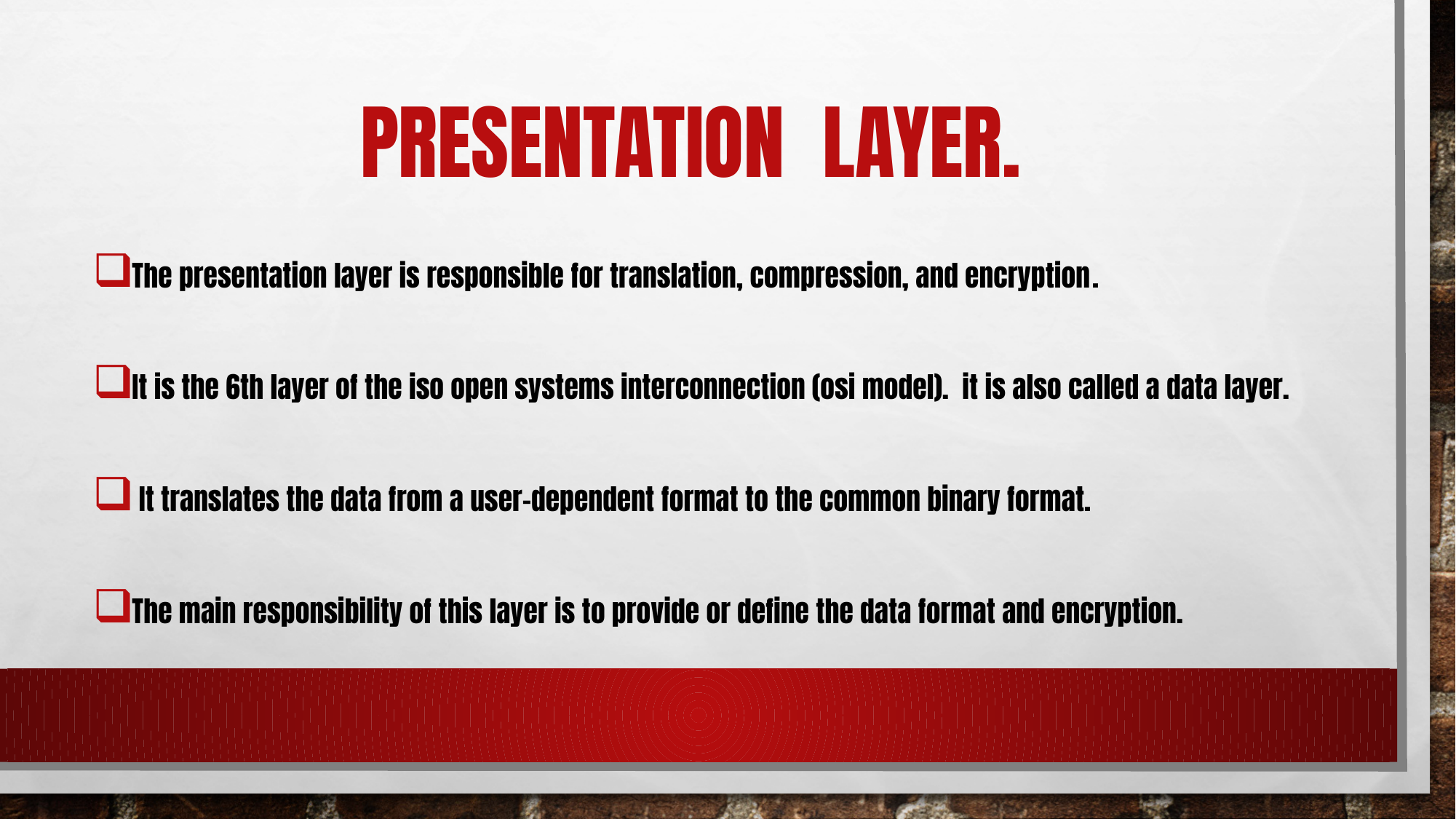

# Presentation  layer.
The presentation layer is responsible for translation, compression, and encryption.

It is the 6th layer of the iso open systems interconnection (osi model).  it is also called a data layer.

 It translates the data from a user-dependent format to the common binary format.

The main responsibility of this layer is to provide or define the data format and encryption.